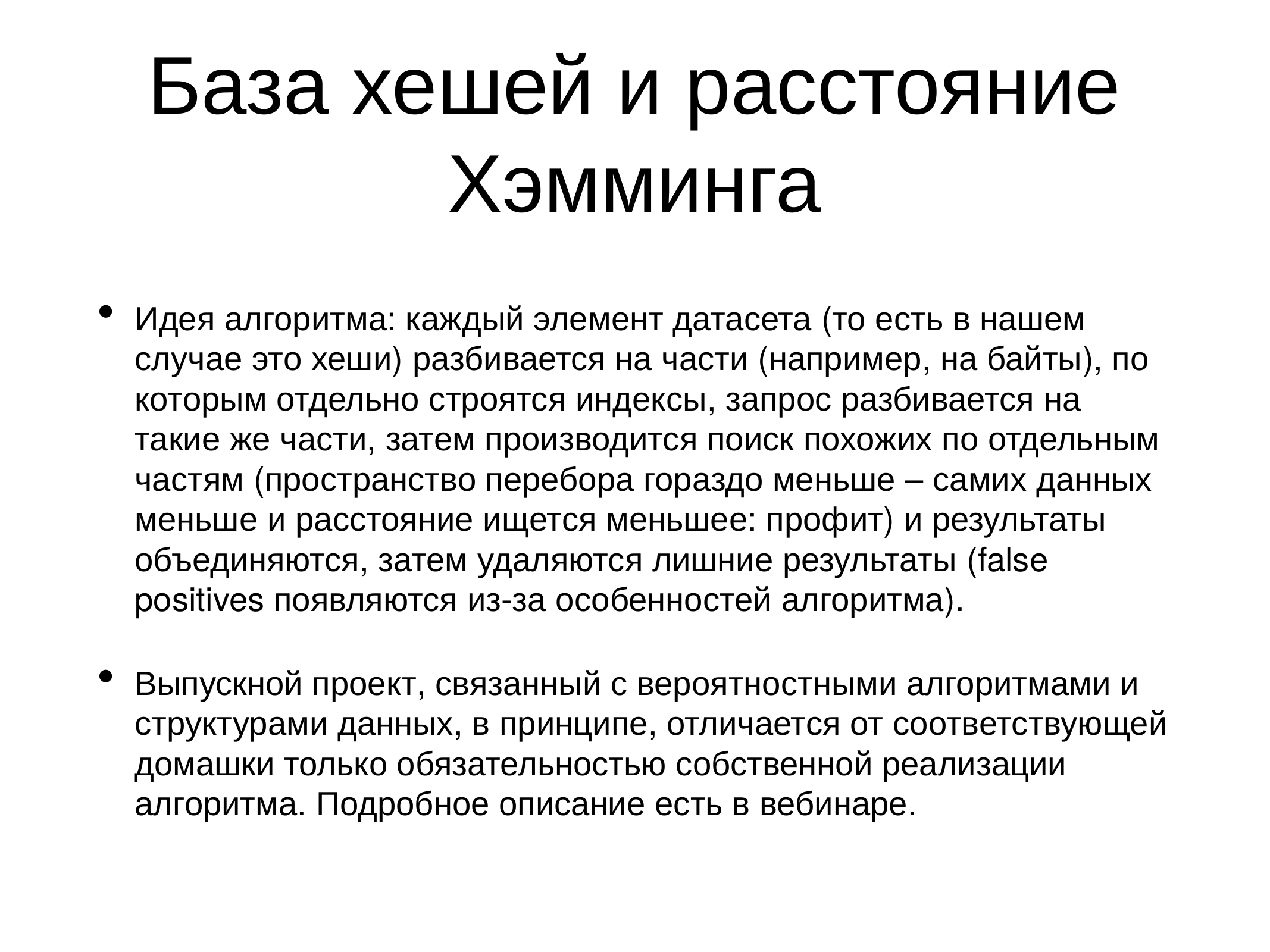

# База хешей и расстояние Хэмминга
Идея алгоритма: каждый элемент датасета (то есть в нашем случае это хеши) разбивается на части (например, на байты), по которым отдельно строятся индексы, запрос разбивается на такие же части, затем производится поиск похожих по отдельным частям (пространство перебора гораздо меньше – самих данных меньше и расстояние ищется меньшее: профит) и результаты объединяются, затем удаляются лишние результаты (false positives появляются из-за особенностей алгоритма).
Выпускной проект, связанный с вероятностными алгоритмами и структурами данных, в принципе, отличается от соответствующей домашки только обязательностью собственной реализации алгоритма. Подробное описание есть в вебинаре.